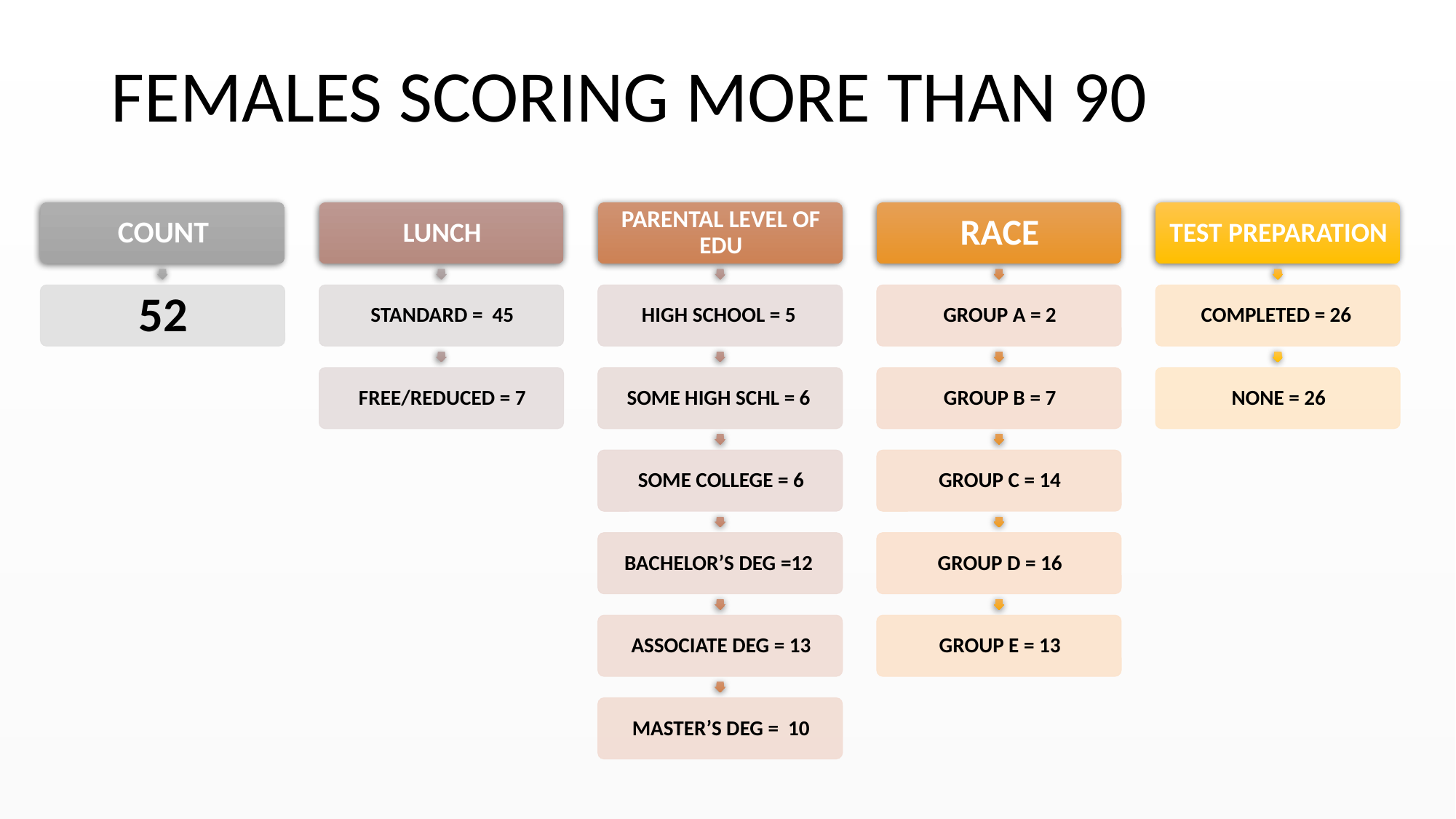

# FEMALES SCORING MORE THAN 90
COUNT
52
LUNCH
STANDARD =  45
FREE/REDUCED = 7
PARENTAL LEVEL OF EDU
HIGH SCHOOL = 5
SOME HIGH SCHL = 6
SOME COLLEGE = 6
BACHELOR’S DEG =12
ASSOCIATE DEG = 13
MASTER’S DEG =  10
RACE
GROUP A = 2
GROUP B = 7
GROUP C = 14
GROUP D = 16
GROUP E = 13
TEST PREPARATION
COMPLETED = 26
NONE = 26